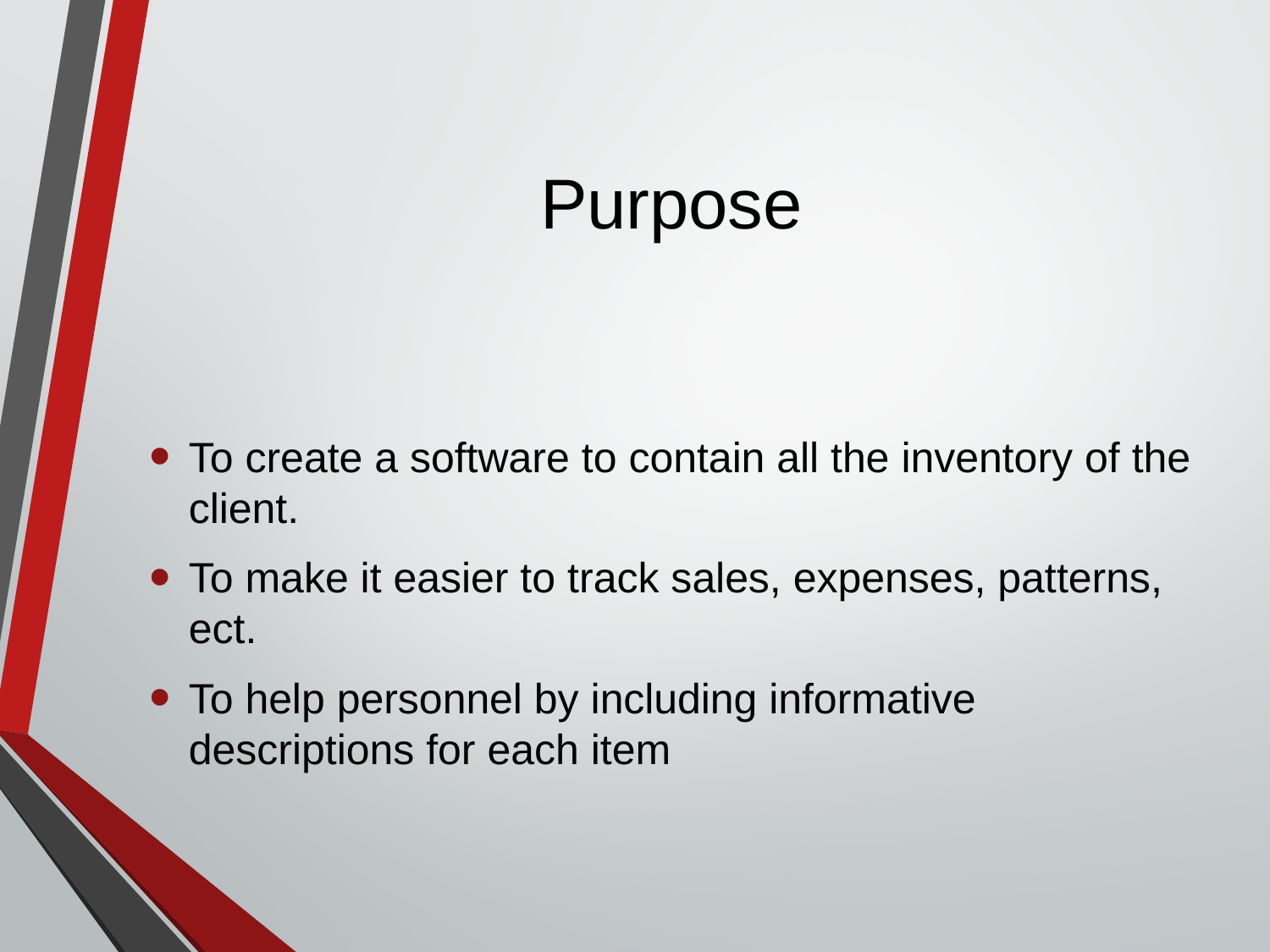

# Purpose
To create a software to contain all the inventory of the client.
To make it easier to track sales, expenses, patterns, ect.
To help personnel by including informative descriptions for each item